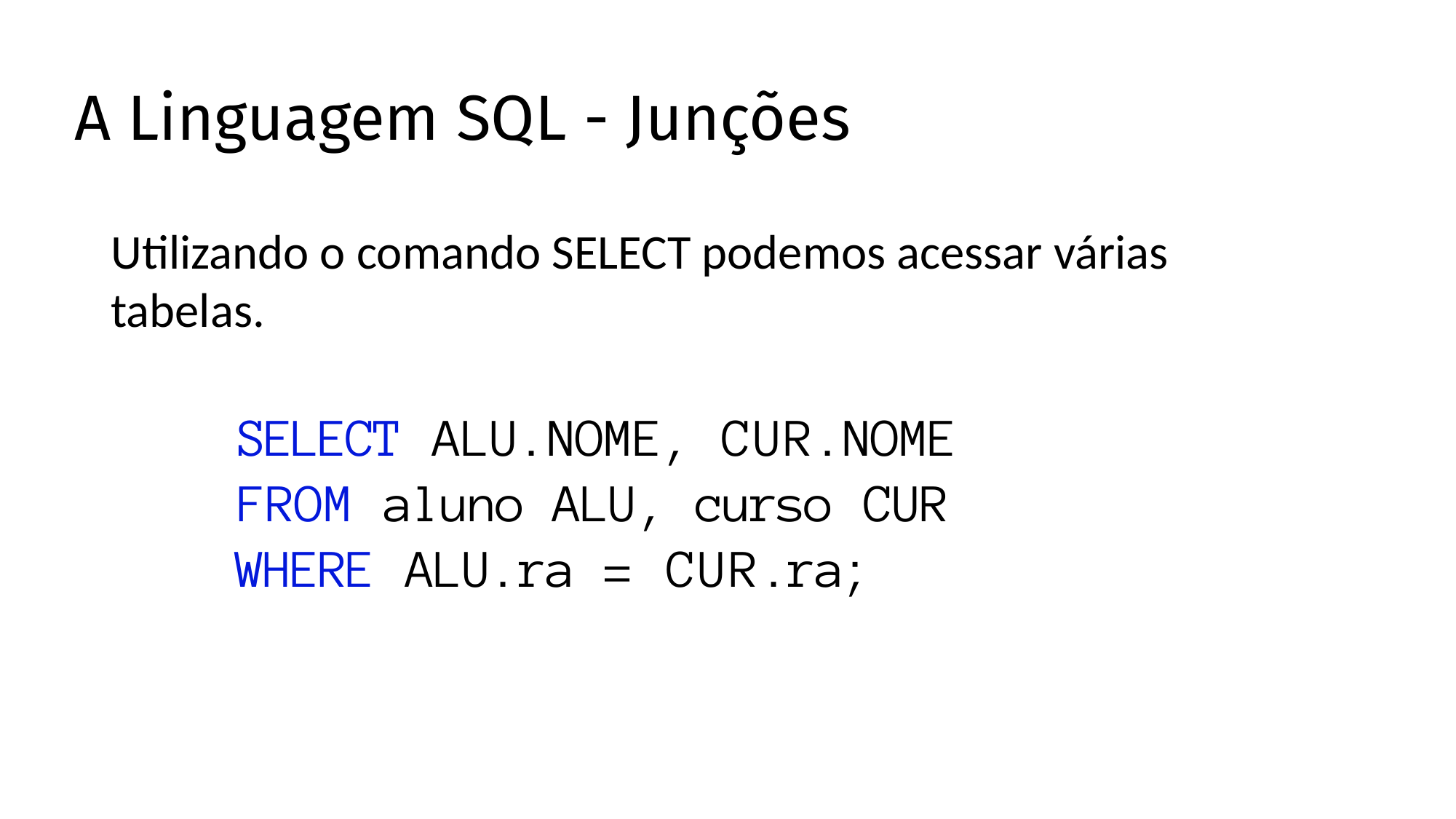

A Linguagem SQL - Junções
3
Utilizando o comando SELECT podemos acessar várias tabelas.
SELECT ALU.NOME, CUR.NOME
FROM aluno ALU, curso CUR
WHERE ALU.ra = CUR.ra;